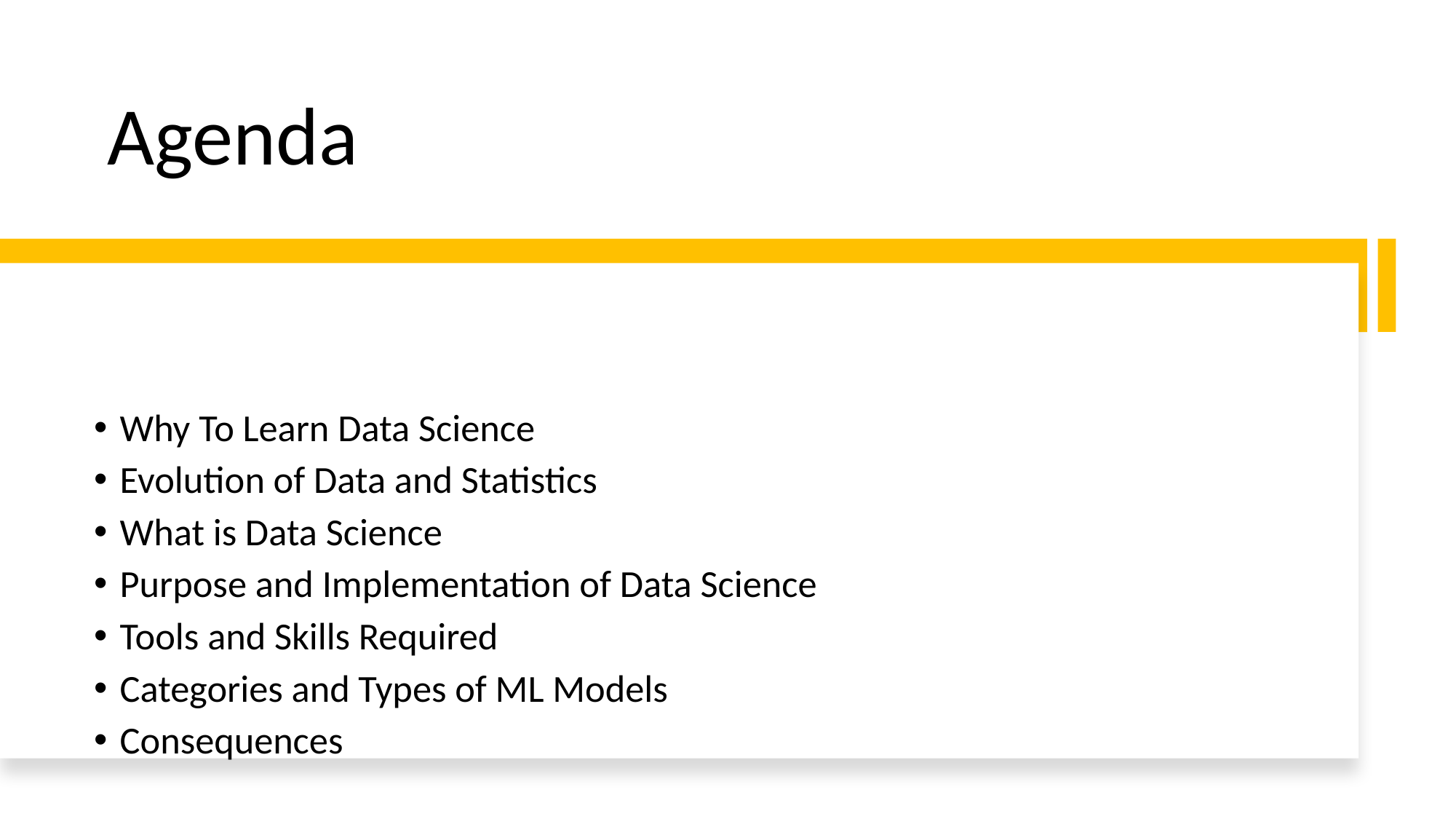

# Agenda

Why To Learn Data Science
Evolution of Data and Statistics
What is Data Science
Purpose and Implementation of Data Science
Tools and Skills Required
Categories and Types of ML Models
Consequences